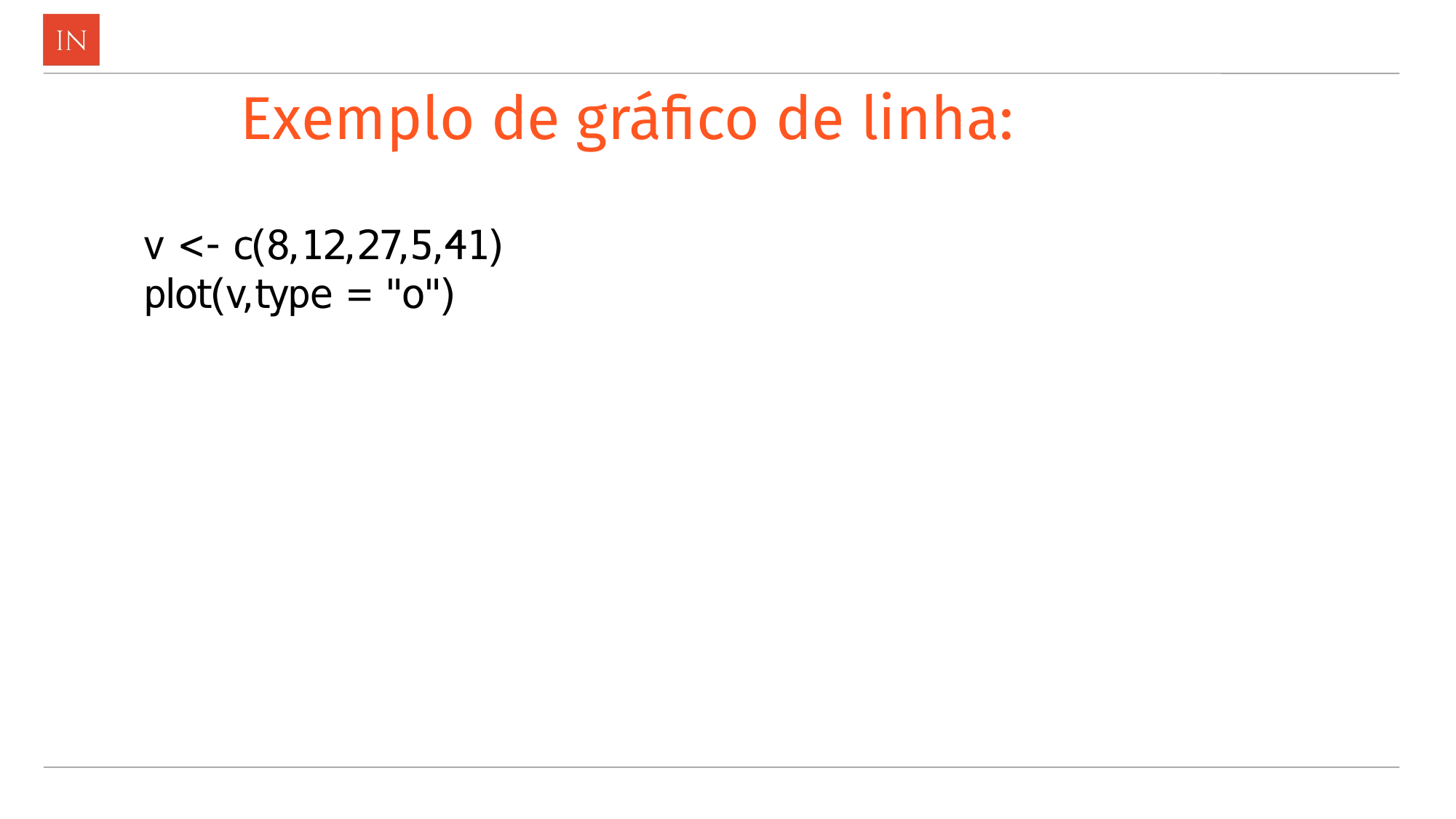

# Exemplo de gráfico de linha:
v <- c(8,12,27,5,41)
plot(v,type = "o")